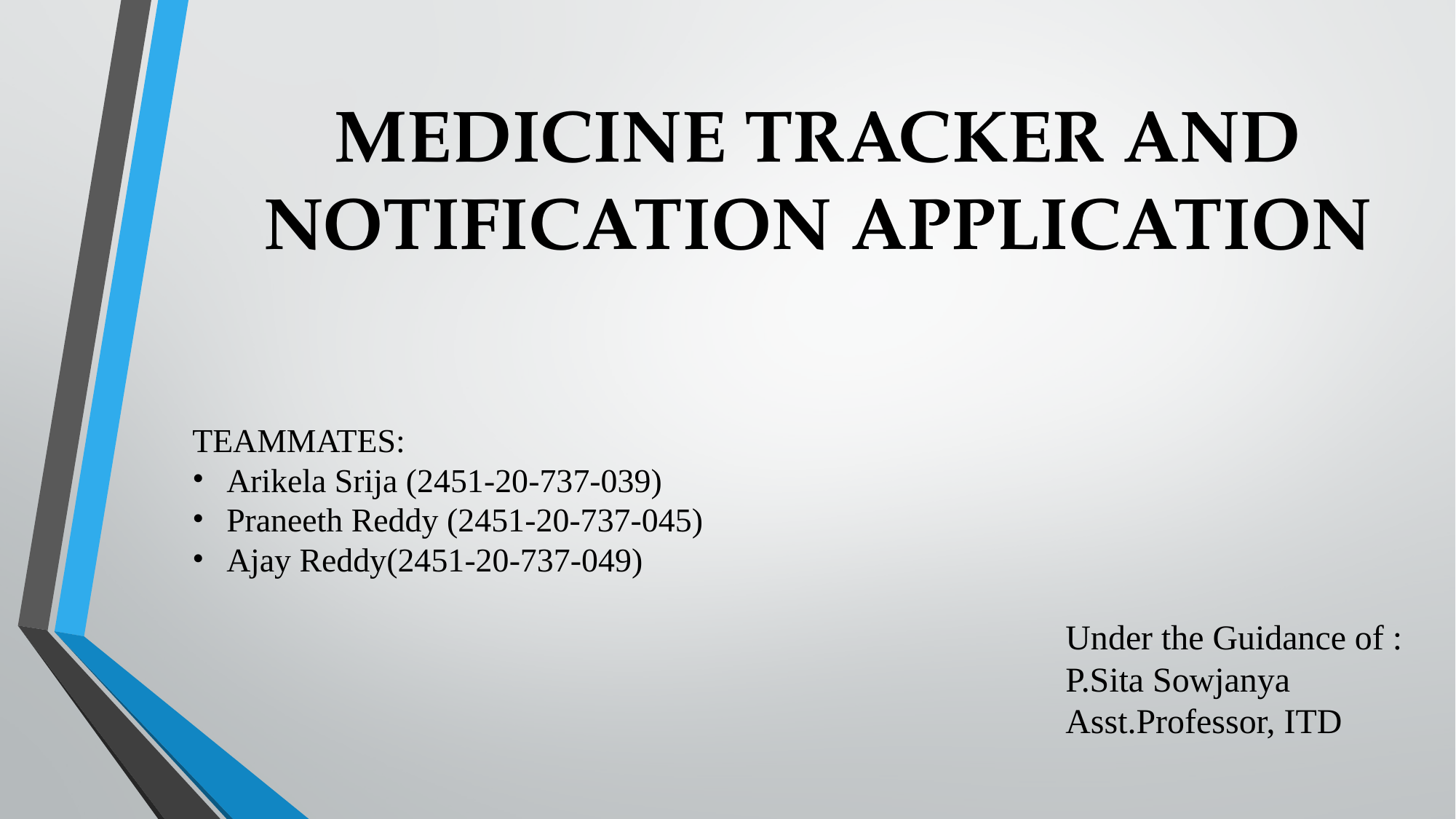

MEDICINE TRACKER AND NOTIFICATION APPLICATION
TEAMMATES:
Arikela Srija (2451-20-737-039)
Praneeth Reddy (2451-20-737-045)
Ajay Reddy(2451-20-737-049)

Under the Guidance of :
P.Sita Sowjanya
Asst.Professor, ITD